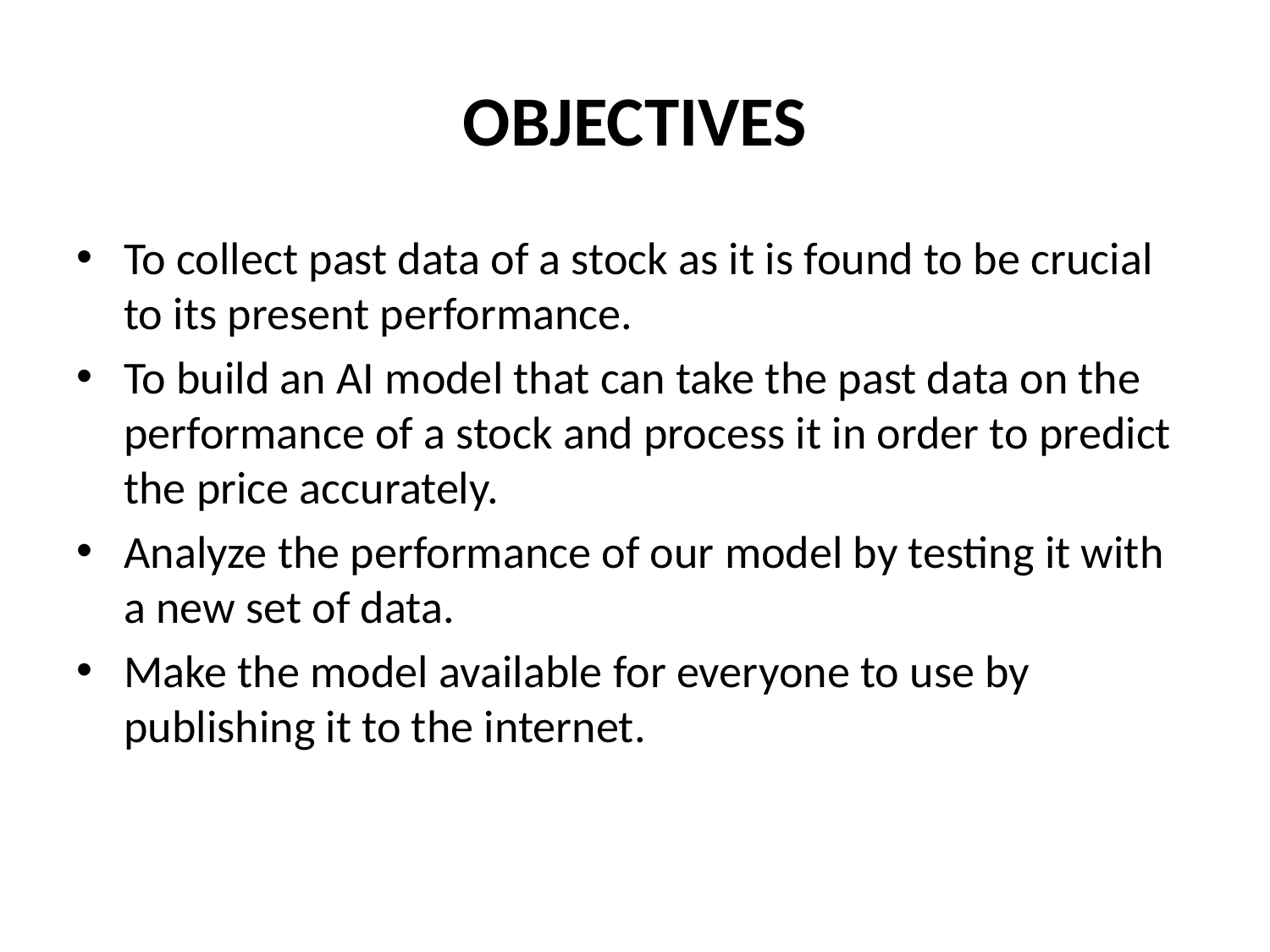

# OBJECTIVES
To collect past data of a stock as it is found to be crucial to its present performance.
To build an AI model that can take the past data on the performance of a stock and process it in order to predict the price accurately.
Analyze the performance of our model by testing it with a new set of data.
Make the model available for everyone to use by publishing it to the internet.